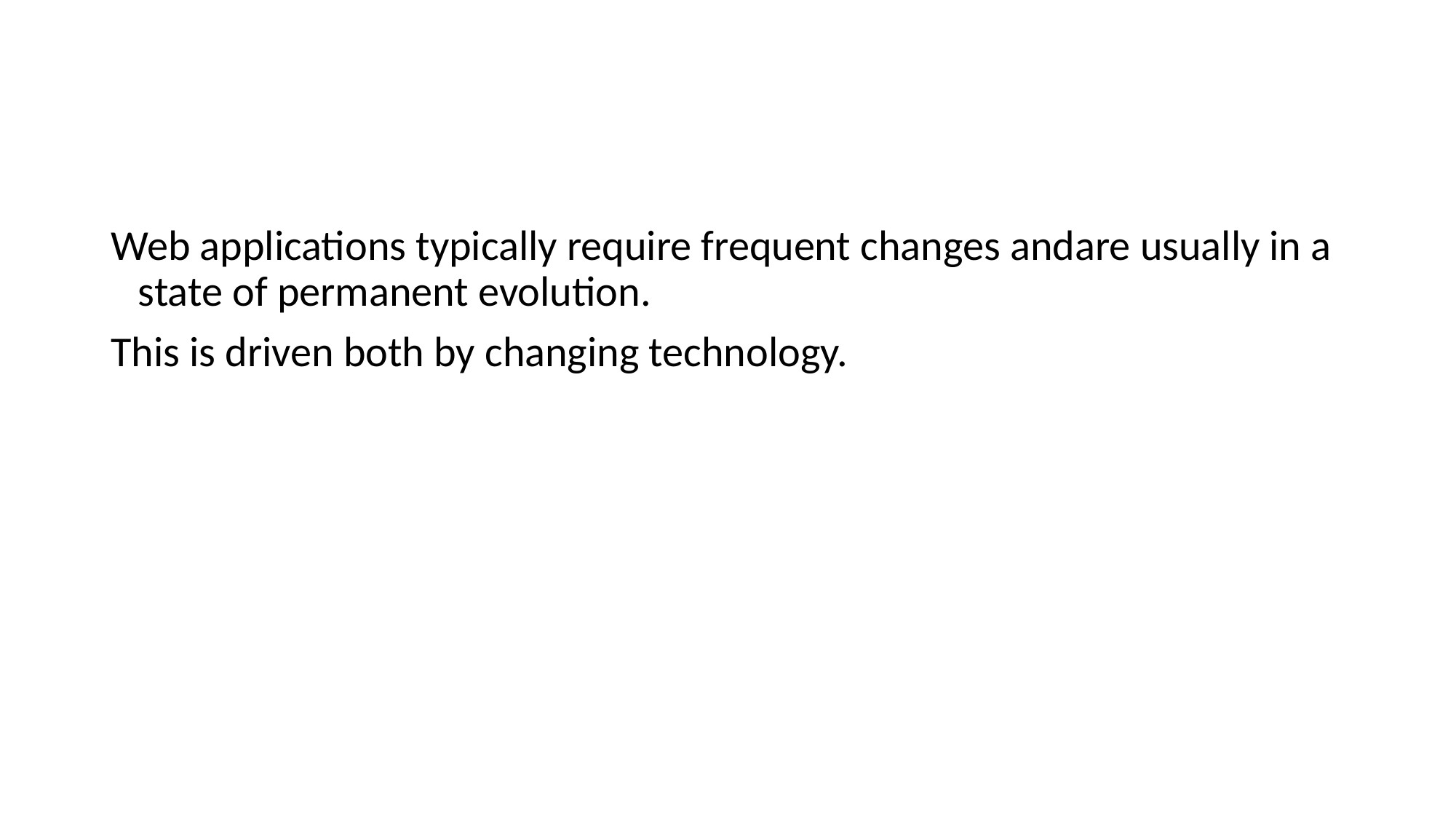

#
Web applications typically require frequent changes andare usually in a state of permanent evolution.
This is driven both by changing technology.